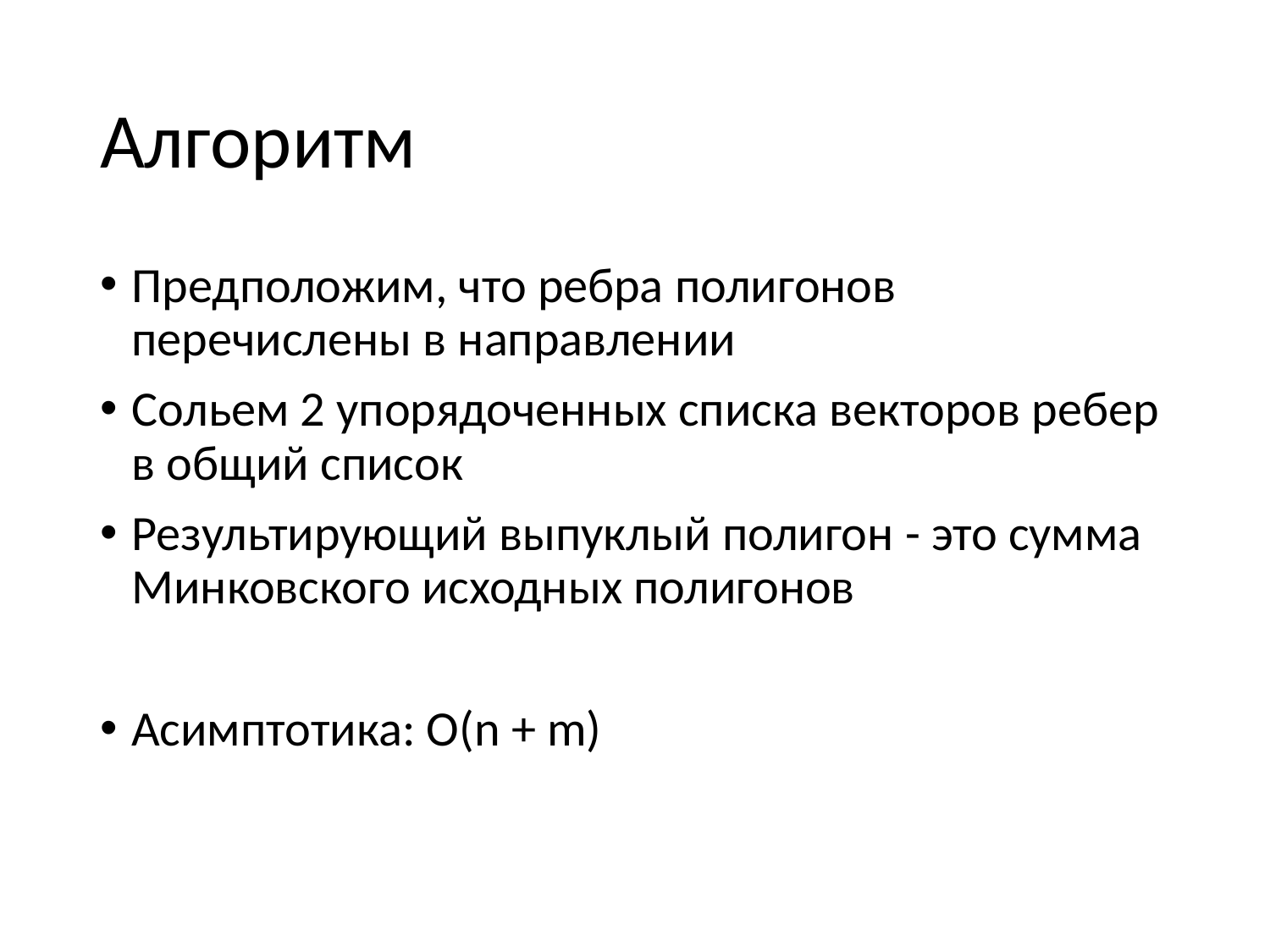

# Алгоритм
Предположим, что ребра полигонов перечислены в направлении
Сольем 2 упорядоченных списка векторов ребер в общий список
Результирующий выпуклый полигон - это сумма Минковского исходных полигонов

Асимптотика: О(n + m)